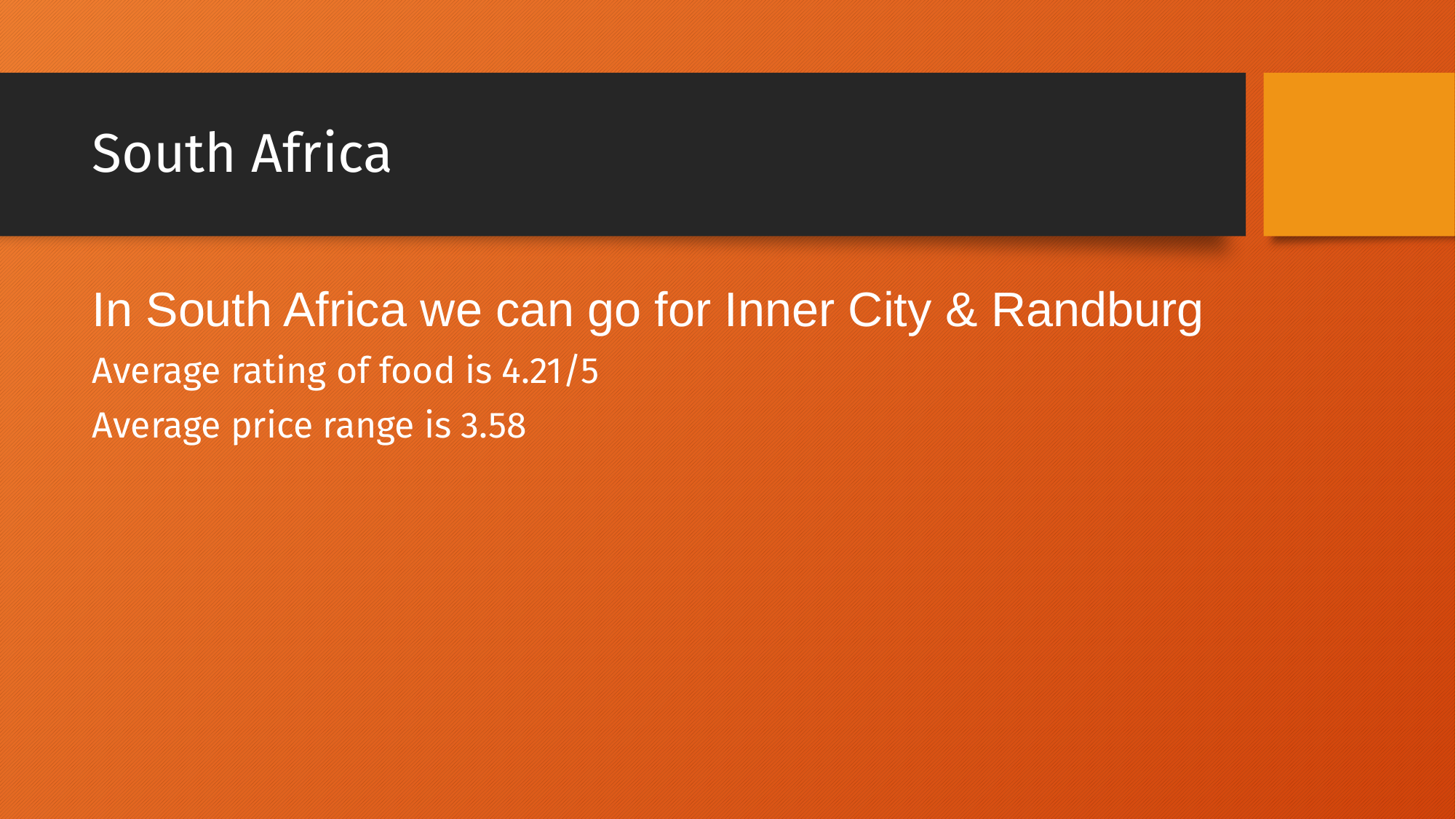

# South Africa
In South Africa we can go for Inner City & Randburg
Average rating of food is 4.21/5
Average price range is 3.58